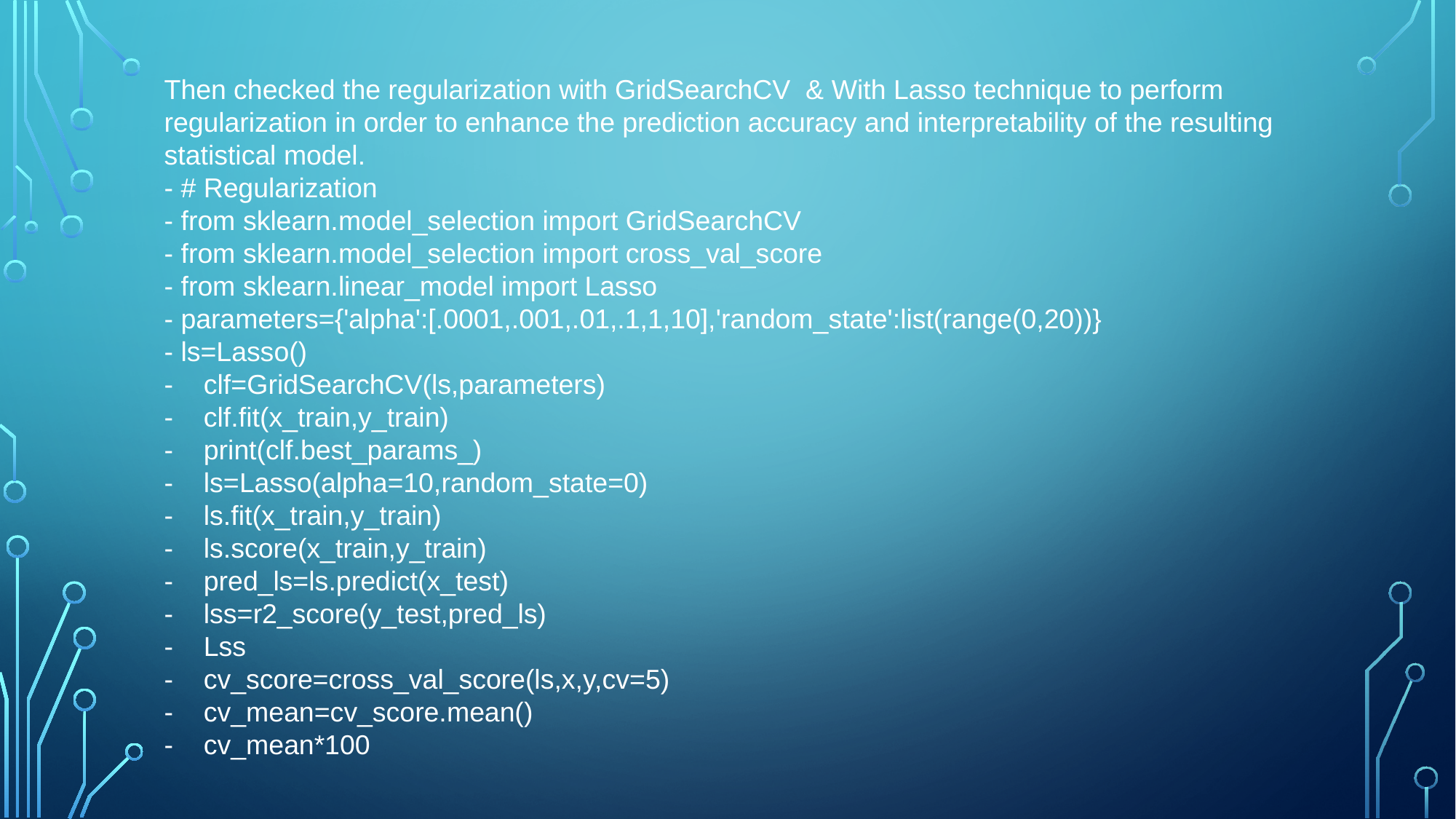

Then checked the regularization with GridSearchCV  & With Lasso technique to perform regularization in order to enhance the prediction accuracy and interpretability of the resulting statistical model.
- # Regularization
- from sklearn.model_selection import GridSearchCV
- from sklearn.model_selection import cross_val_score
- from sklearn.linear_model import Lasso
- parameters={'alpha':[.0001,.001,.01,.1,1,10],'random_state':list(range(0,20))}
- ls=Lasso()
-    clf=GridSearchCV(ls,parameters)
-    clf.fit(x_train,y_train)
-    print(clf.best_params_)
-    ls=Lasso(alpha=10,random_state=0)
-    ls.fit(x_train,y_train)
-    ls.score(x_train,y_train)
-    pred_ls=ls.predict(x_test)
-    lss=r2_score(y_test,pred_ls)
-    Lss
-    cv_score=cross_val_score(ls,x,y,cv=5)
-    cv_mean=cv_score.mean()
-    cv_mean*100